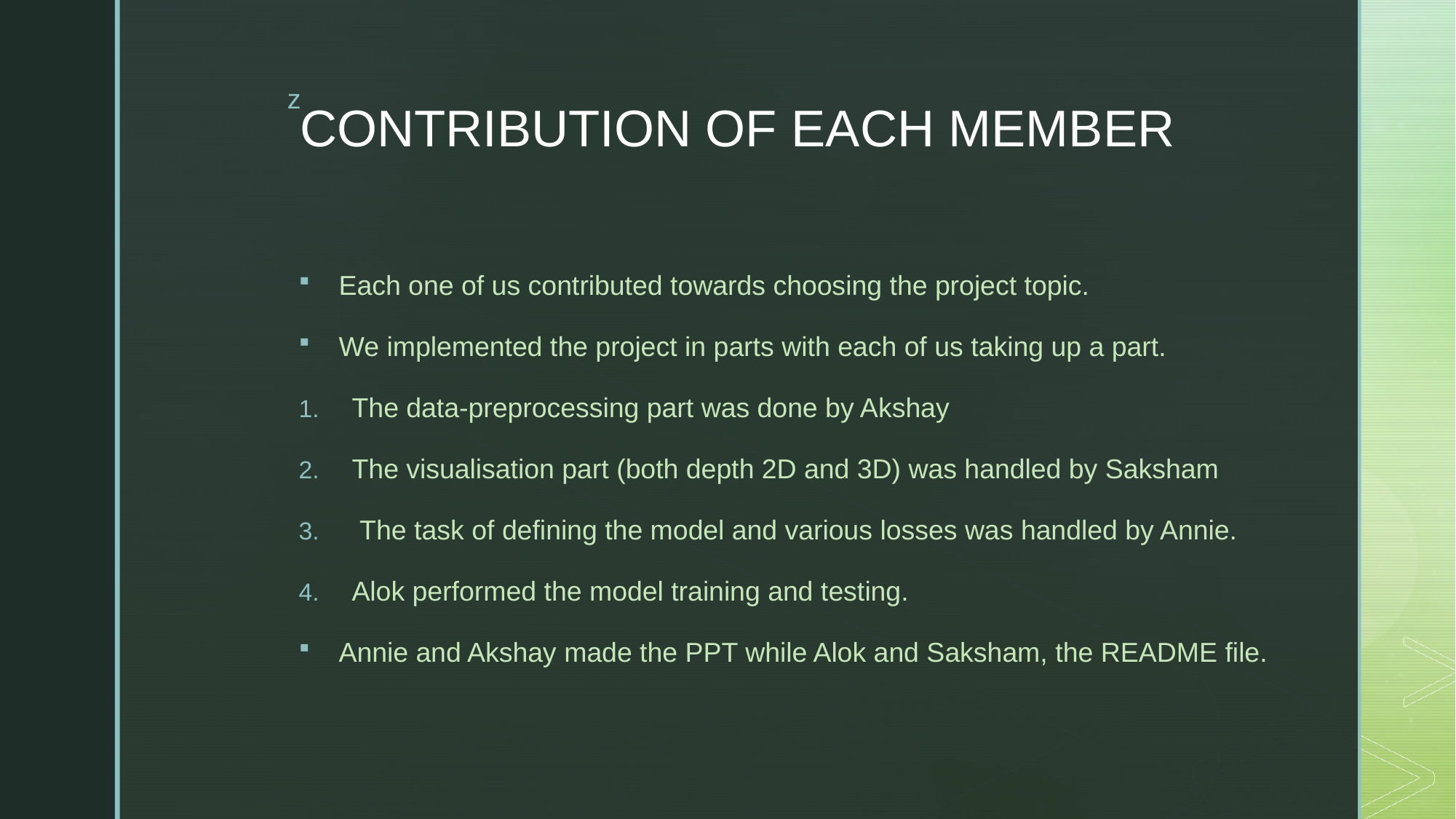

# CONTRIBUTION OF EACH MEMBER
Each one of us contributed towards choosing the project topic.
We implemented the project in parts with each of us taking up a part.
The data-preprocessing part was done by Akshay
The visualisation part (both depth 2D and 3D) was handled by Saksham
 The task of defining the model and various losses was handled by Annie.
Alok performed the model training and testing.
Annie and Akshay made the PPT while Alok and Saksham, the README file.